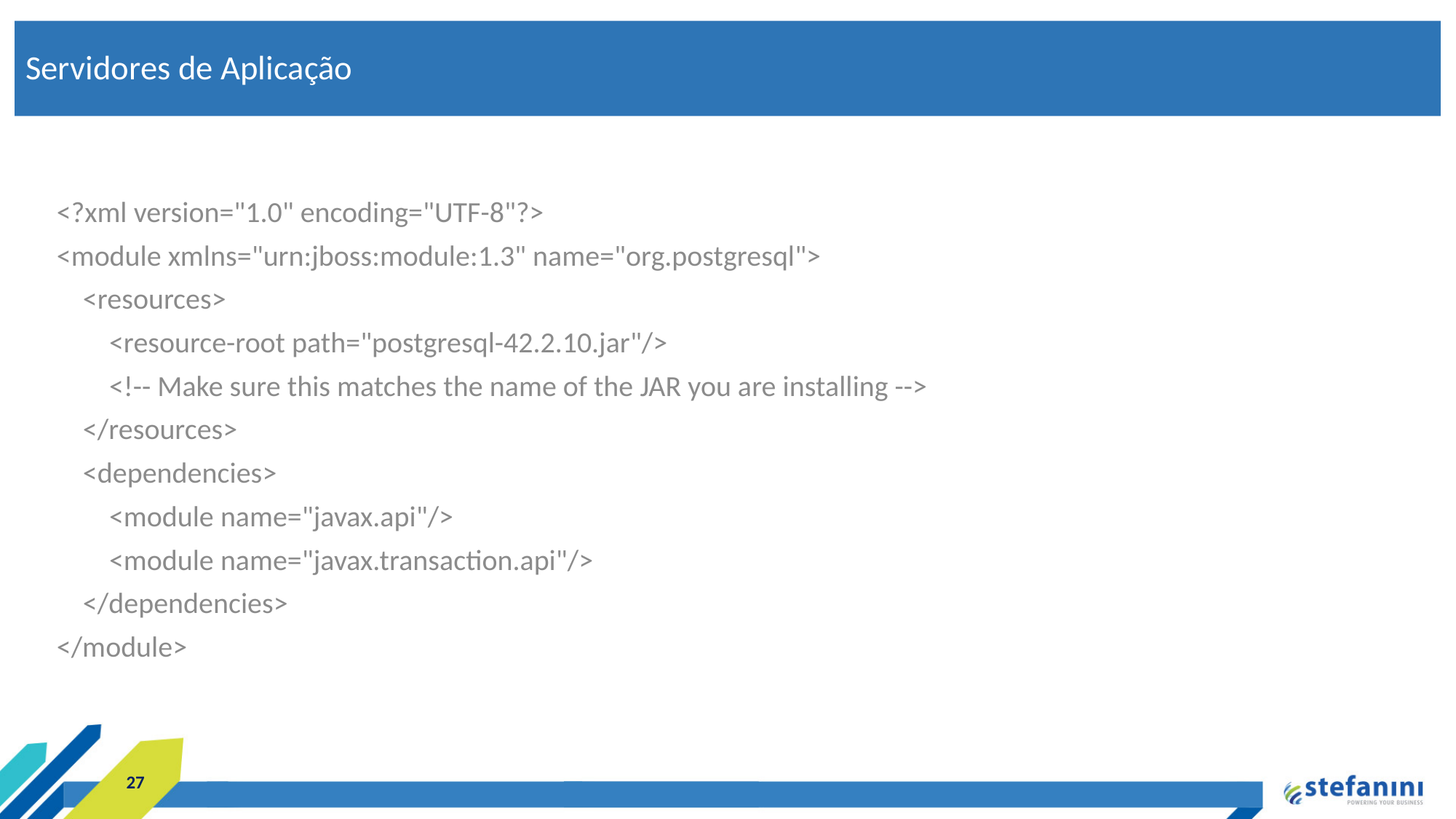

Servidores de Aplicação

<?xml version="1.0" encoding="UTF-8"?>
<module xmlns="urn:jboss:module:1.3" name="org.postgresql">
    <resources>
        <resource-root path="postgresql-42.2.10.jar"/>
        <!-- Make sure this matches the name of the JAR you are installing -->
    </resources>
    <dependencies>
        <module name="javax.api"/>
        <module name="javax.transaction.api"/>
    </dependencies>
</module>

27